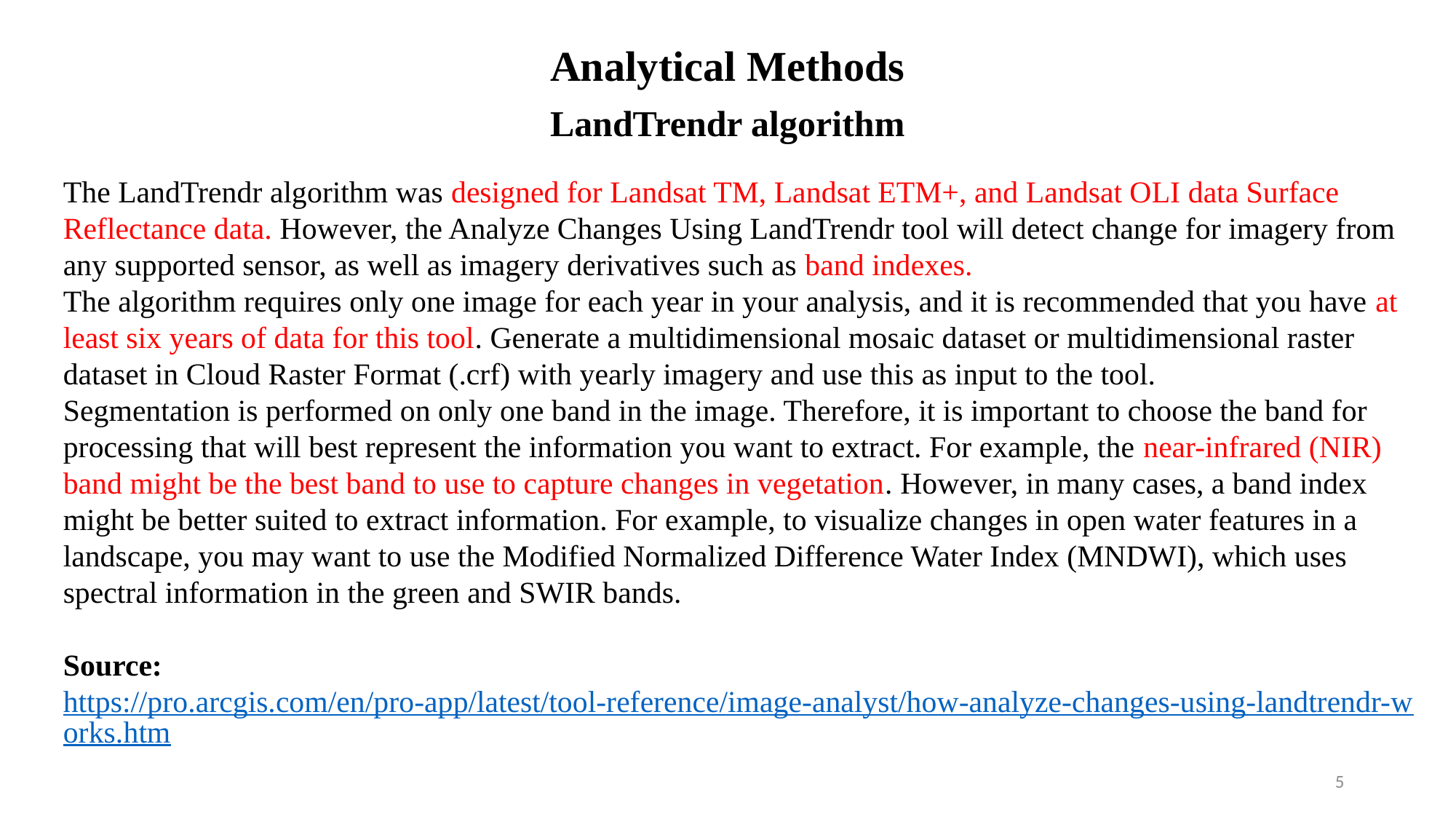

# Analytical Methods
LandTrendr algorithm
The LandTrendr algorithm was designed for Landsat TM, Landsat ETM+, and Landsat OLI data Surface Reflectance data. However, the Analyze Changes Using LandTrendr tool will detect change for imagery from any supported sensor, as well as imagery derivatives such as band indexes.
The algorithm requires only one image for each year in your analysis, and it is recommended that you have at least six years of data for this tool. Generate a multidimensional mosaic dataset or multidimensional raster dataset in Cloud Raster Format (.crf) with yearly imagery and use this as input to the tool.
Segmentation is performed on only one band in the image. Therefore, it is important to choose the band for processing that will best represent the information you want to extract. For example, the near-infrared (NIR) band might be the best band to use to capture changes in vegetation. However, in many cases, a band index might be better suited to extract information. For example, to visualize changes in open water features in a landscape, you may want to use the Modified Normalized Difference Water Index (MNDWI), which uses spectral information in the green and SWIR bands.

Source: https://pro.arcgis.com/en/pro-app/latest/tool-reference/image-analyst/how-analyze-changes-using-landtrendr-works.htm
5